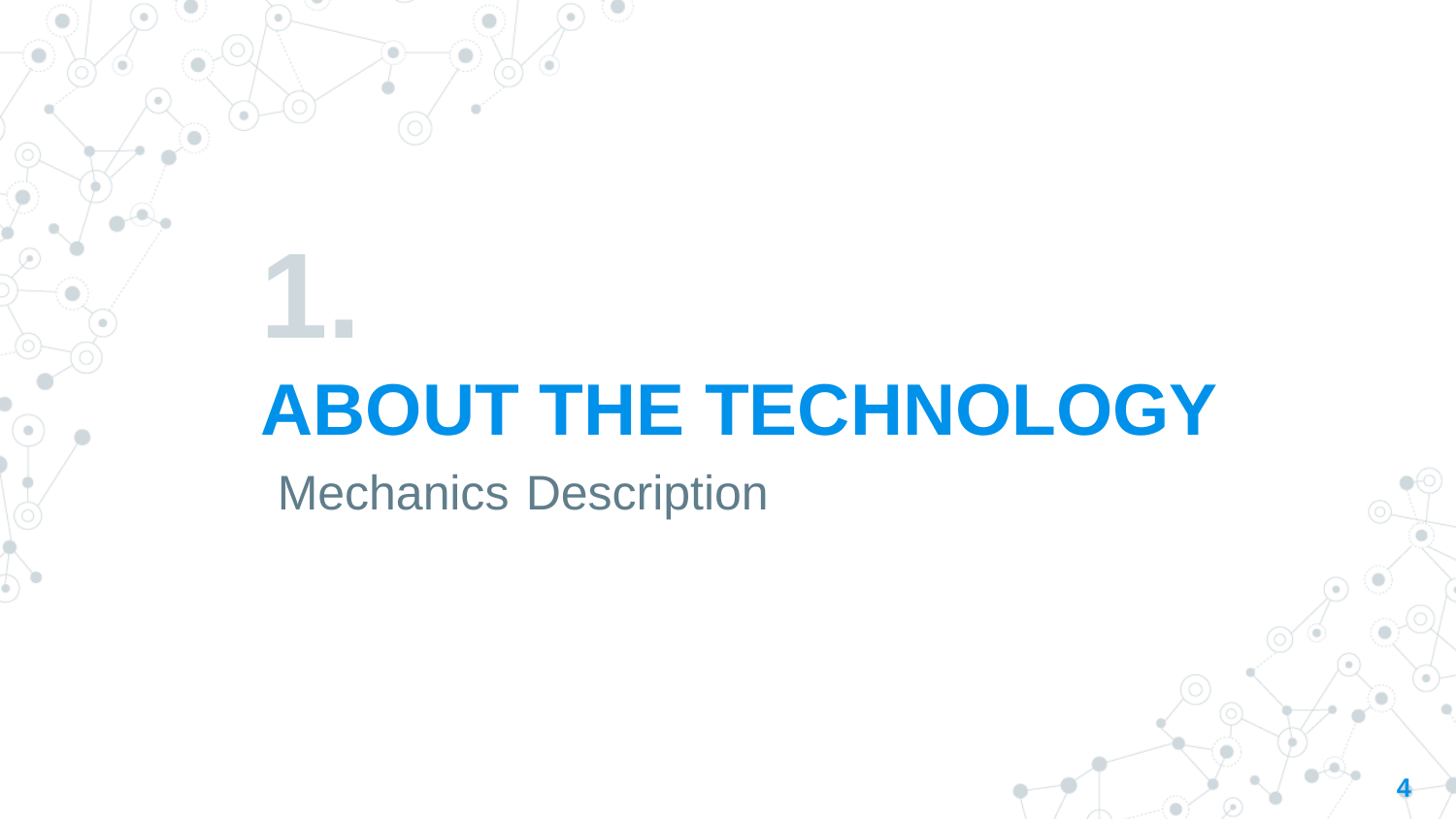

# 1.
ABOUT THE TECHNOLOGY
 Mechanics Description
4